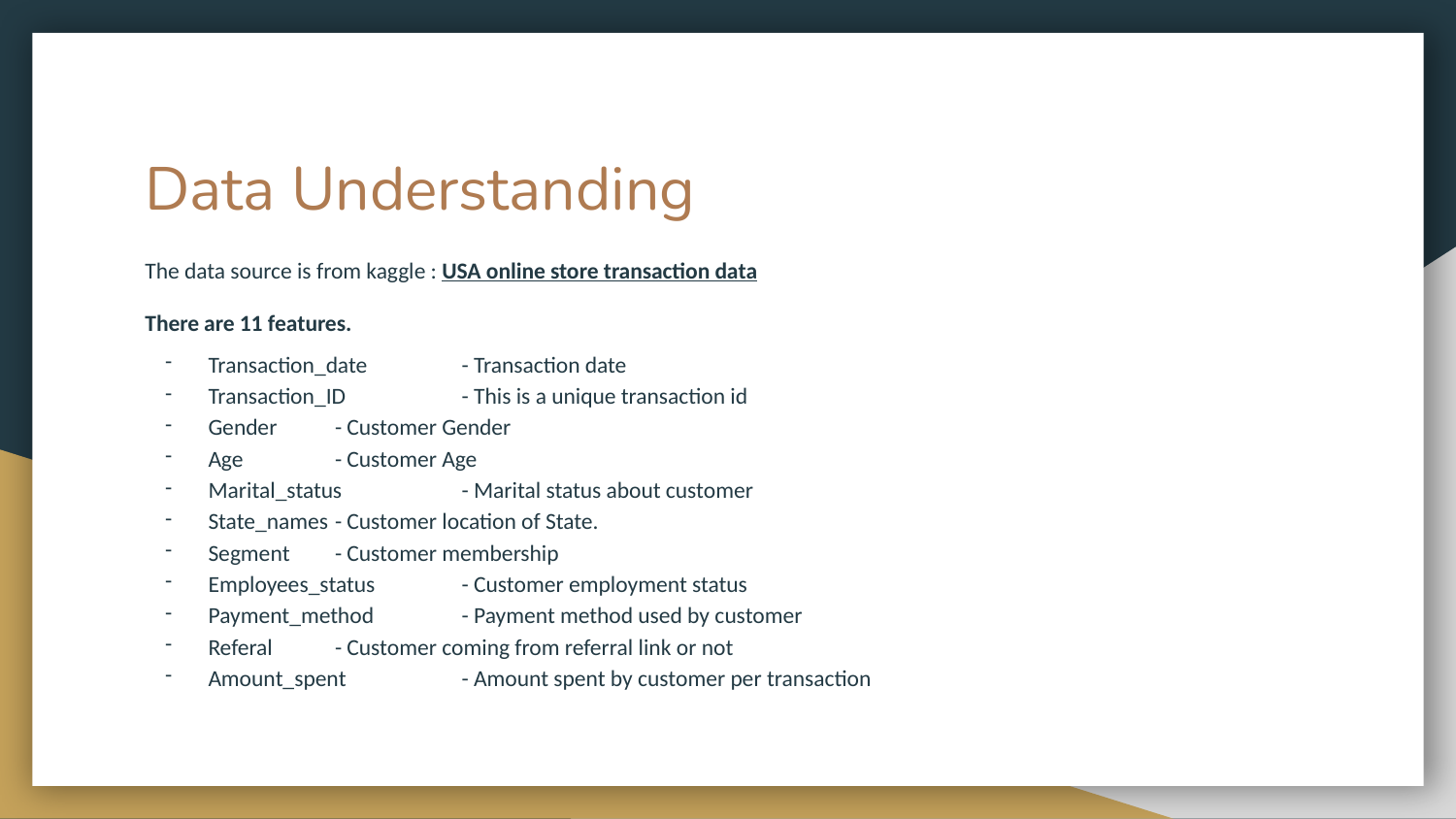

# Data Understanding
The data source is from kaggle : USA online store transaction data
There are 11 features.
Transaction_date 		- Transaction date
Transaction_ID 		- This is a unique transaction id
Gender 			- Customer Gender
Age 				- Customer Age
Marital_status 		- Marital status about customer
State_names 			- Customer location of State.
Segment 			- Customer membership
Employees_status 		- Customer employment status
Payment_method 		- Payment method used by customer
Referal 			- Customer coming from referral link or not
Amount_spent 		- Amount spent by customer per transaction